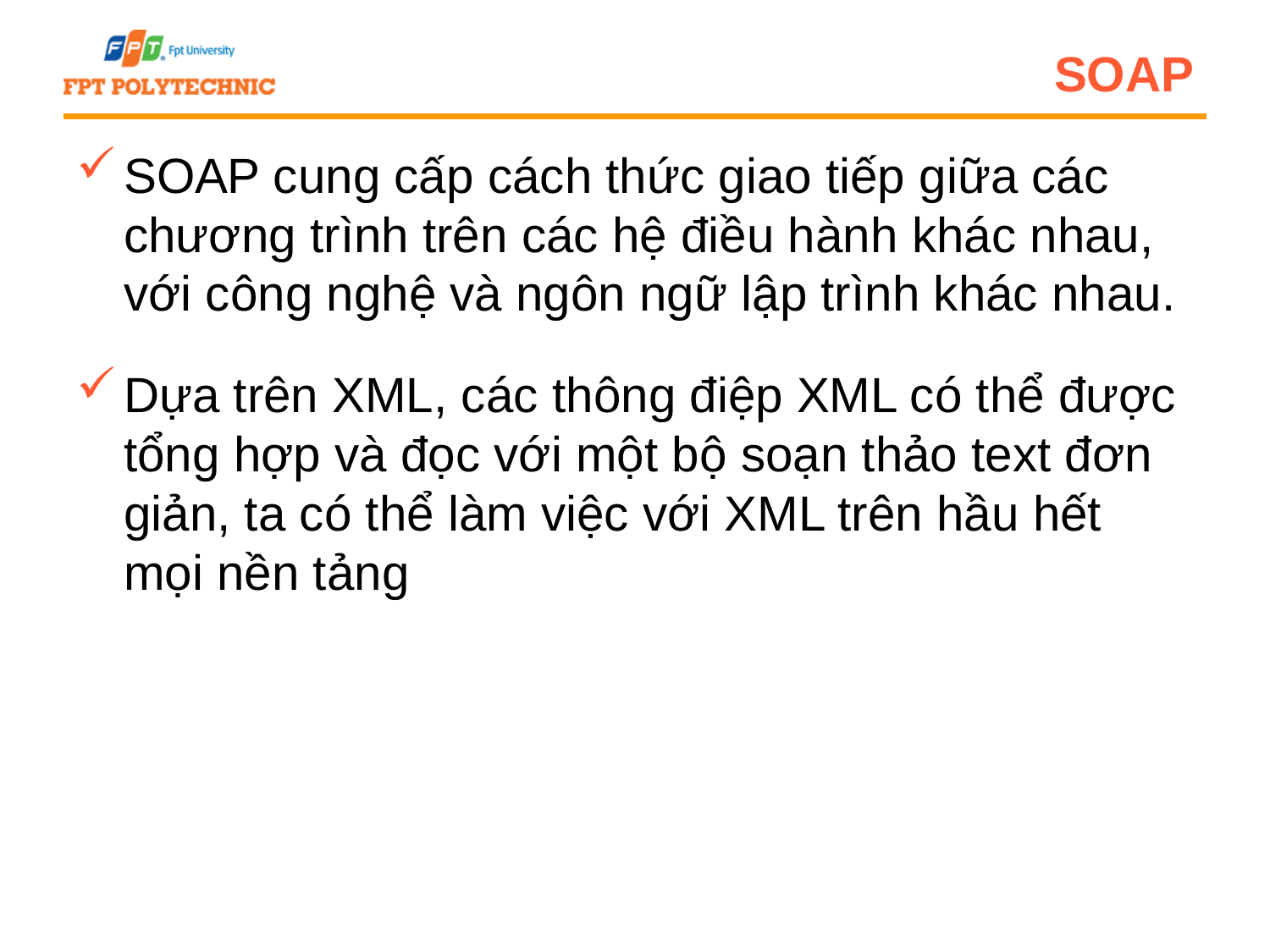

# SOAP
SOAP cung cấp cách thức giao tiếp giữa các chương trình trên các hệ điều hành khác nhau, với công nghệ và ngôn ngữ lập trình khác nhau.
Dựa trên XML, các thông điệp XML có thể được tổng hợp và đọc với một bộ soạn thảo text đơn giản, ta có thể làm việc với XML trên hầu hết mọi nền tảng